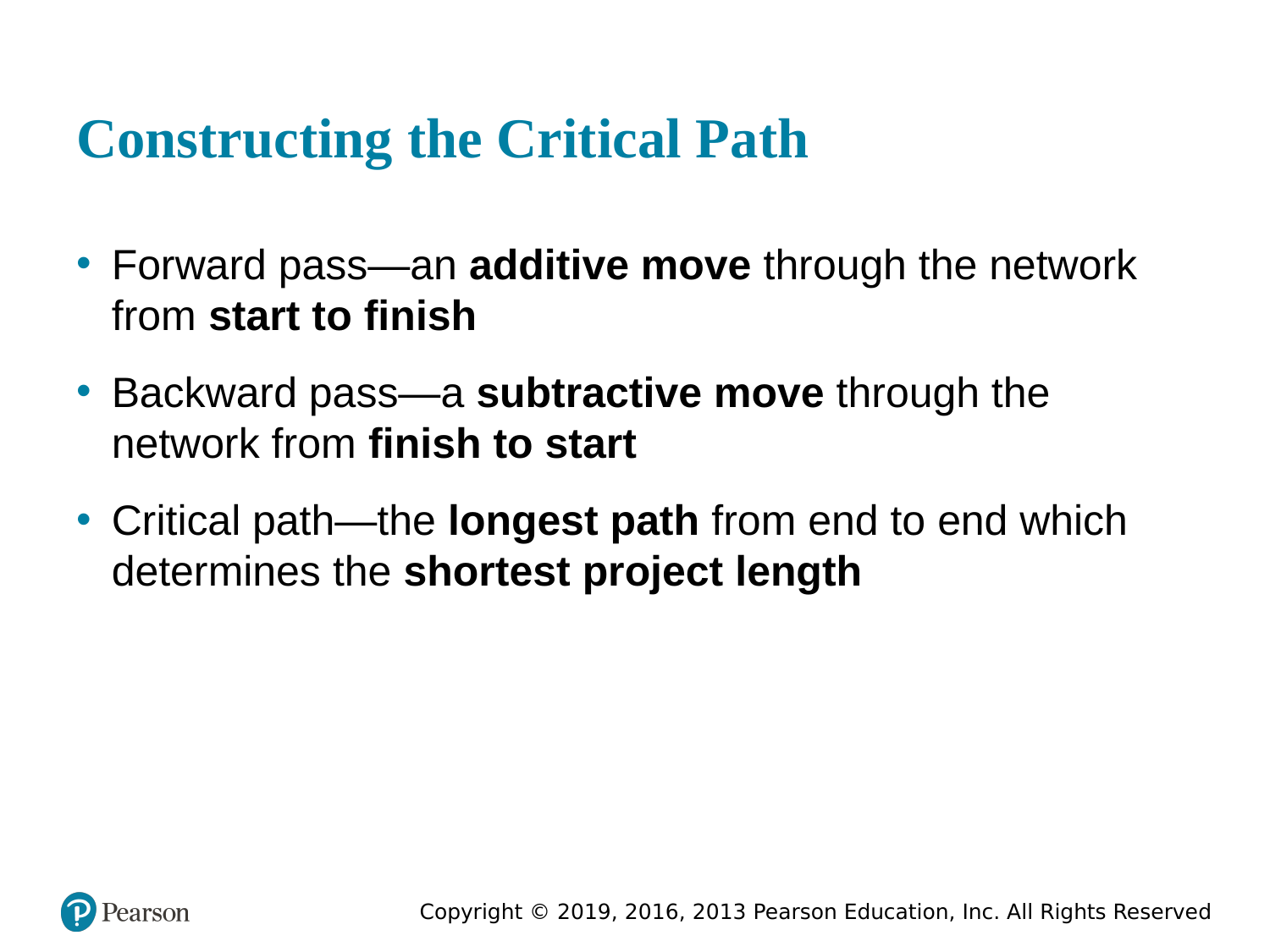

# Constructing the Critical Path
Forward pass—an additive move through the network from start to finish
Backward pass—a subtractive move through the network from finish to start
Critical path—the longest path from end to end which determines the shortest project length